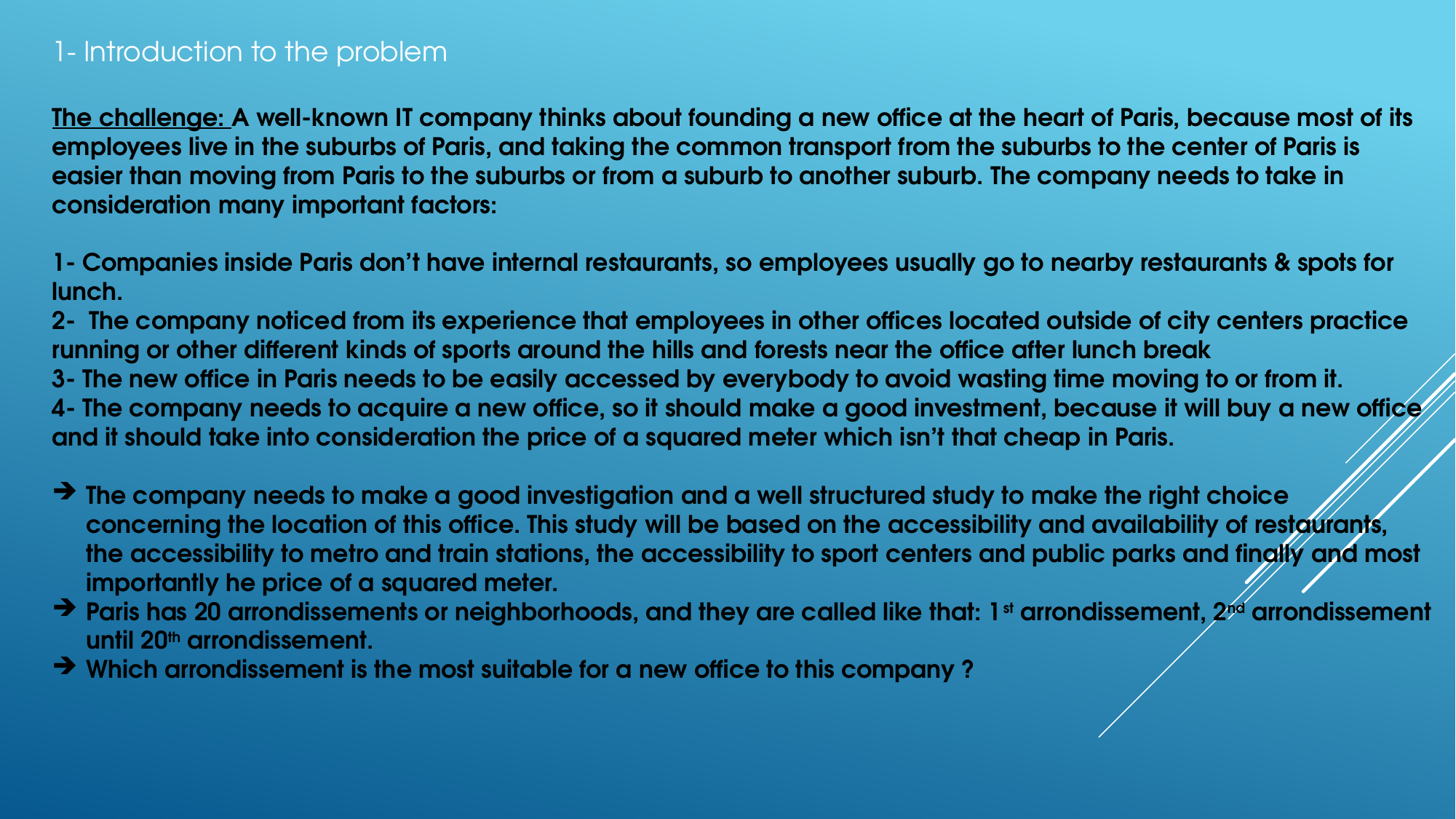

1- Introduction to the problem
The challenge: A well-known IT company thinks about founding a new office at the heart of Paris, because most of its employees live in the suburbs of Paris, and taking the common transport from the suburbs to the center of Paris is easier than moving from Paris to the suburbs or from a suburb to another suburb. The company needs to take in consideration many important factors:

1- Companies inside Paris don’t have internal restaurants, so employees usually go to nearby restaurants & spots for lunch.
2-  The company noticed from its experience that employees in other offices located outside of city centers practice running or other different kinds of sports around the hills and forests near the office after lunch break
3- The new office in Paris needs to be easily accessed by everybody to avoid wasting time moving to or from it.
4- The company needs to acquire a new office, so it should make a good investment, because it will buy a new office and it should take into consideration the price of a squared meter which isn’t that cheap in Paris.

The company needs to make a good investigation and a well structured study to make the right choice concerning the location of this office. This study will be based on the accessibility and availability of restaurants, the accessibility to metro and train stations, the accessibility to sport centers and public parks and finally and most importantly he price of a squared meter.
Paris has 20 arrondissements or neighborhoods, and they are called like that: 1st arrondissement, 2nd arrondissement until 20th arrondissement.
Which arrondissement is the most suitable for a new office to this company ?